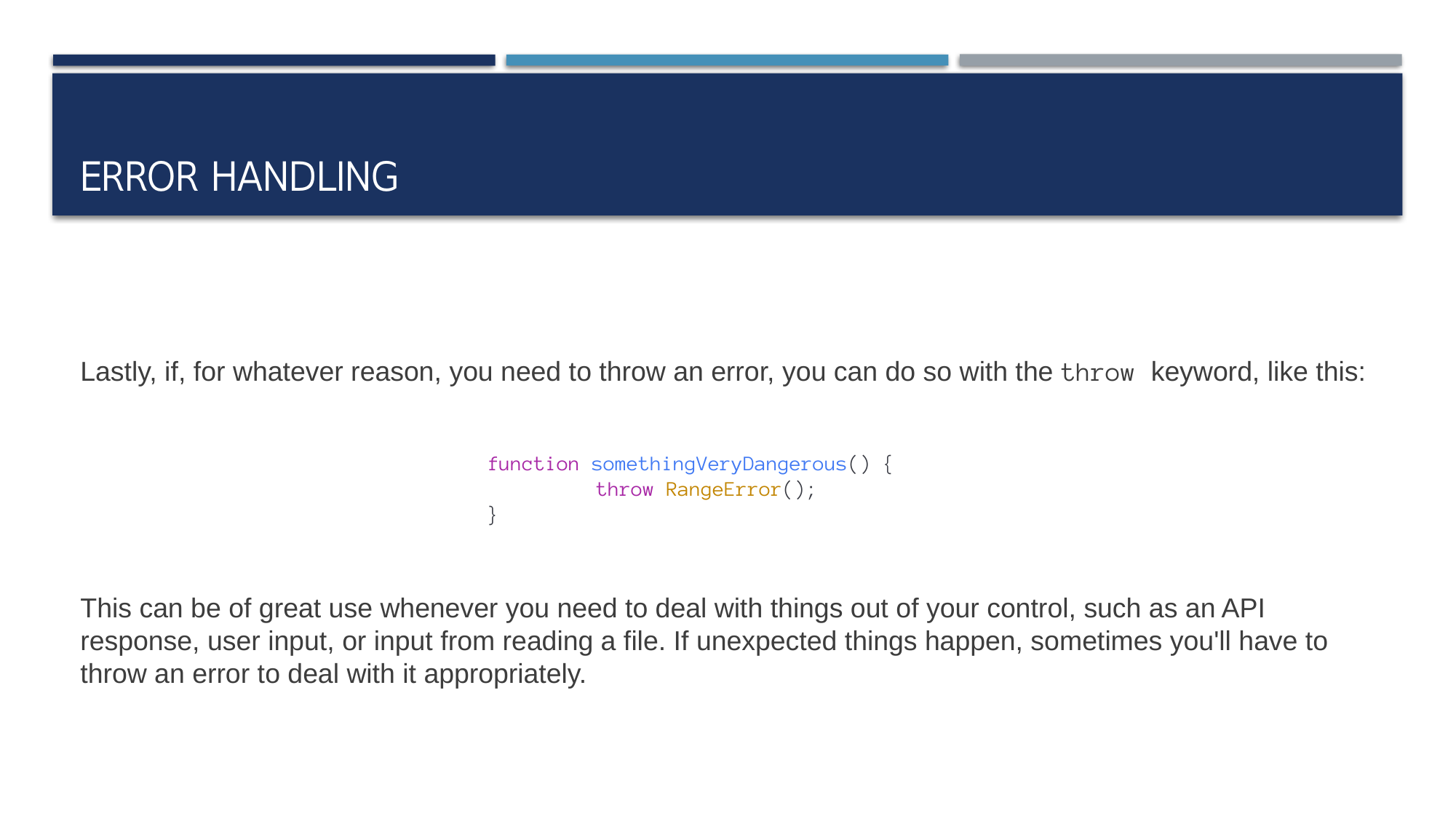

# Error handling
Lastly, if, for whatever reason, you need to throw an error, you can do so with the throw keyword, like this:

This can be of great use whenever you need to deal with things out of your control, such as an API response, user input, or input from reading a file. If unexpected things happen, sometimes you'll have to throw an error to deal with it appropriately.
function somethingVeryDangerous() {
	throw RangeError();
}